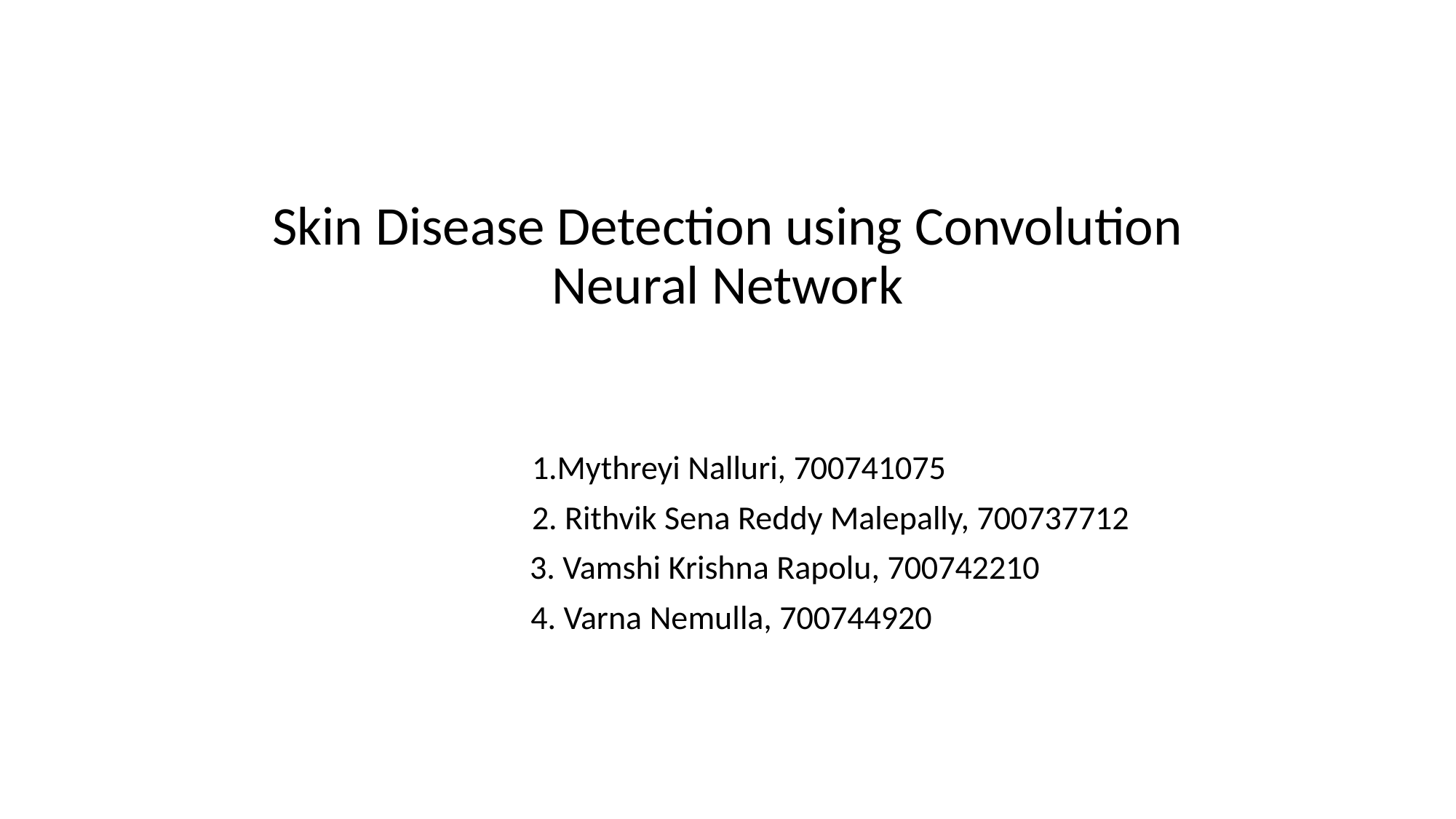

# Skin Disease Detection using Convolution Neural Network
   1.Mythreyi Nalluri, 700741075
                            2. Rithvik Sena Reddy Malepally, 700737712
                3. Vamshi Krishna Rapolu, 700742210
 4. Varna Nemulla, 700744920